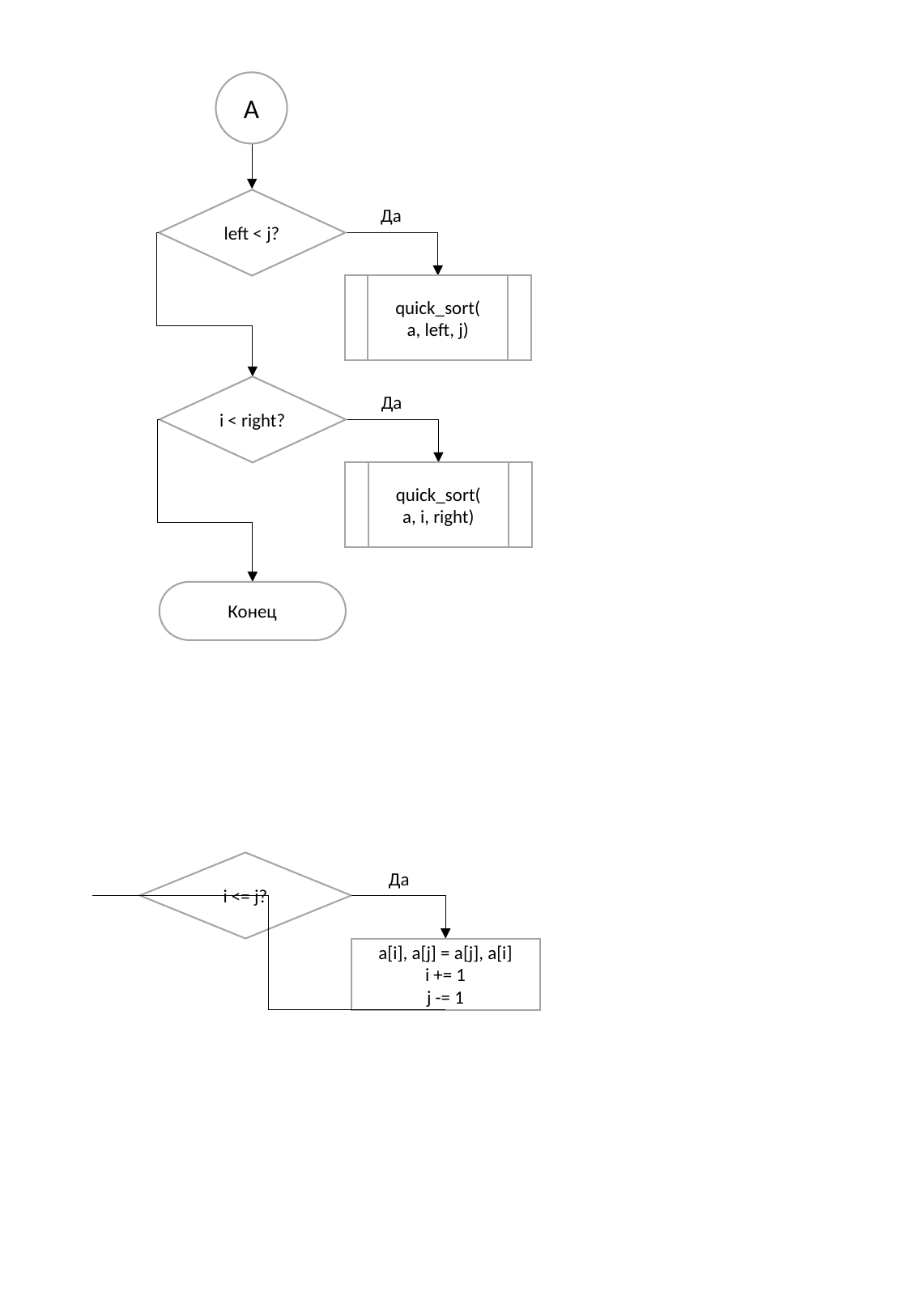

А
left < j?
Да
quick_sort(
a, left, j)
i < right?
Да
quick_sort(
a, i, right)
Конец
i <= j?
Да
a[i], a[j] = a[j], a[i]
i += 1
j -= 1